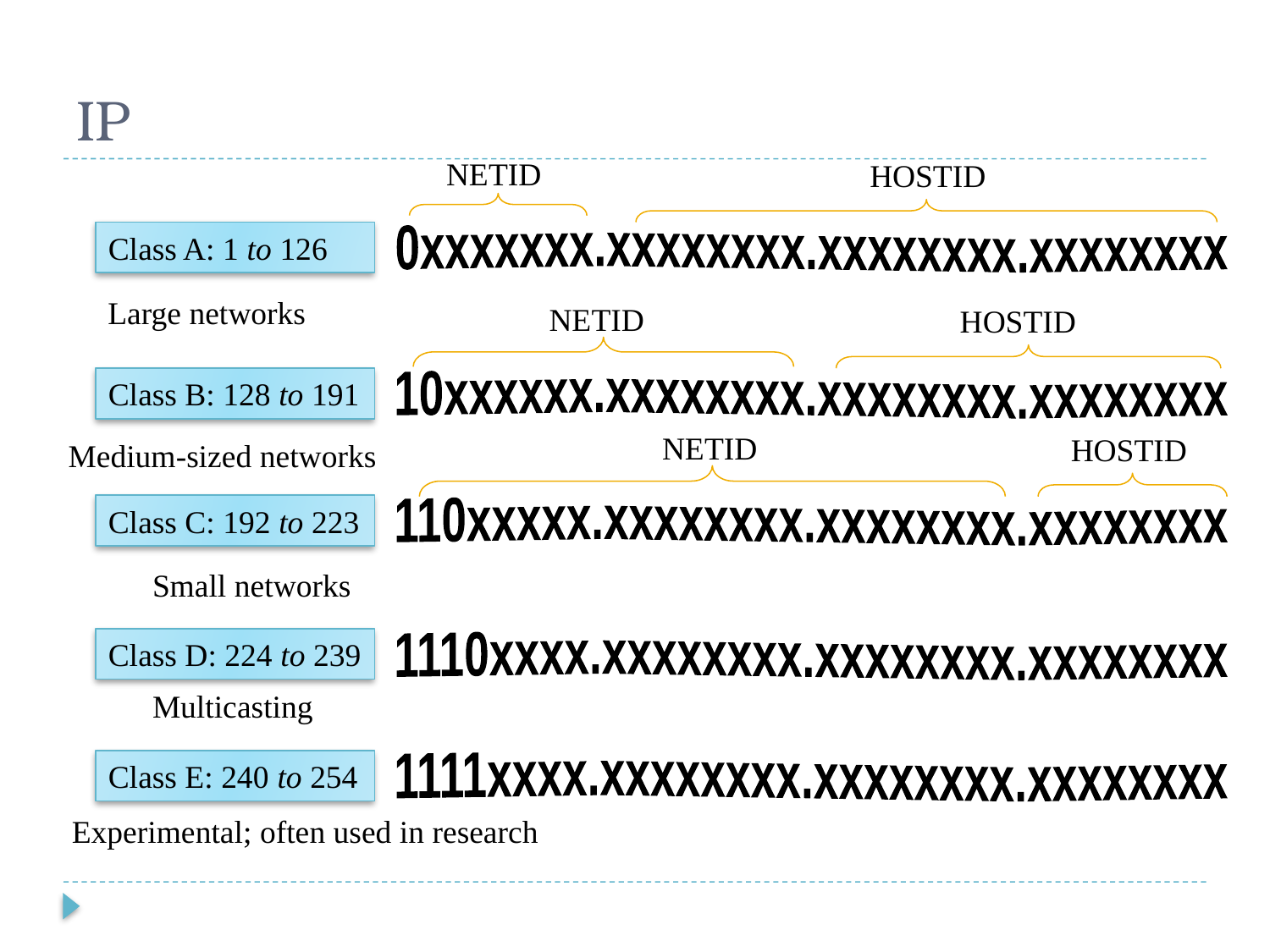

# IP

NETID
HOSTID

Class A: 1 to 126
0xxxxxxx.xxxxxxxx.xxxxxxxx.xxxxxxxx
Large networks
NETID
HOSTID
10xxxxxx.xxxxxxxx.xxxxxxxx.xxxxxxxx
Class B: 128 to 191

NETID
HOSTID
Medium-sized networks
110xxxxx.xxxxxxxx.xxxxxxxx.xxxxxxxx
Class C: 192 to 223
Small networks
Class D: 224 to 239
1110xxxx.xxxxxxxx.xxxxxxxx.xxxxxxxx
Multicasting
1111xxxx.xxxxxxxx.xxxxxxxx.xxxxxxxx
Class E: 240 to 254
Experimental; often used in research